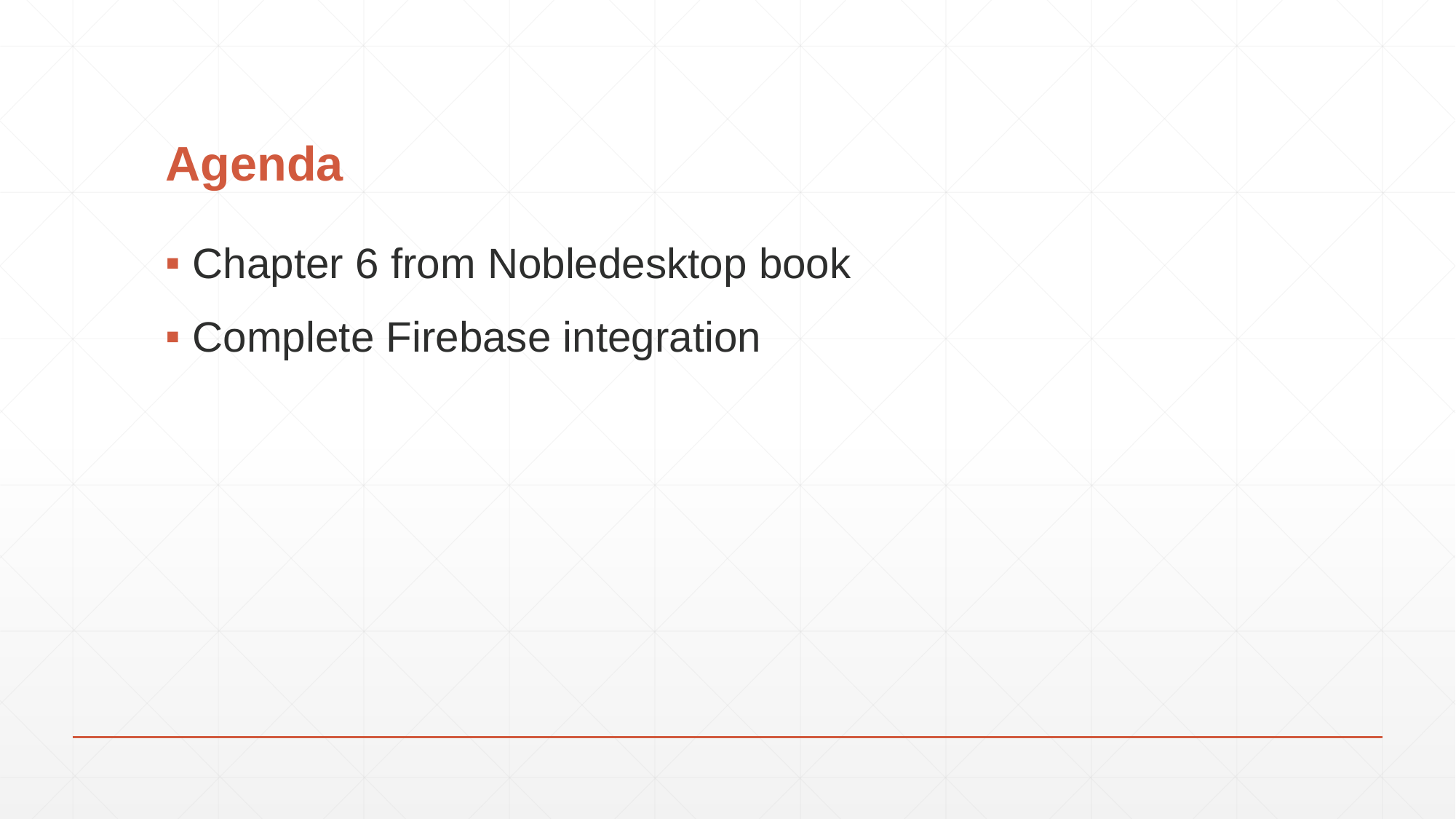

# Agenda
Chapter 6 from Nobledesktop book
Complete Firebase integration